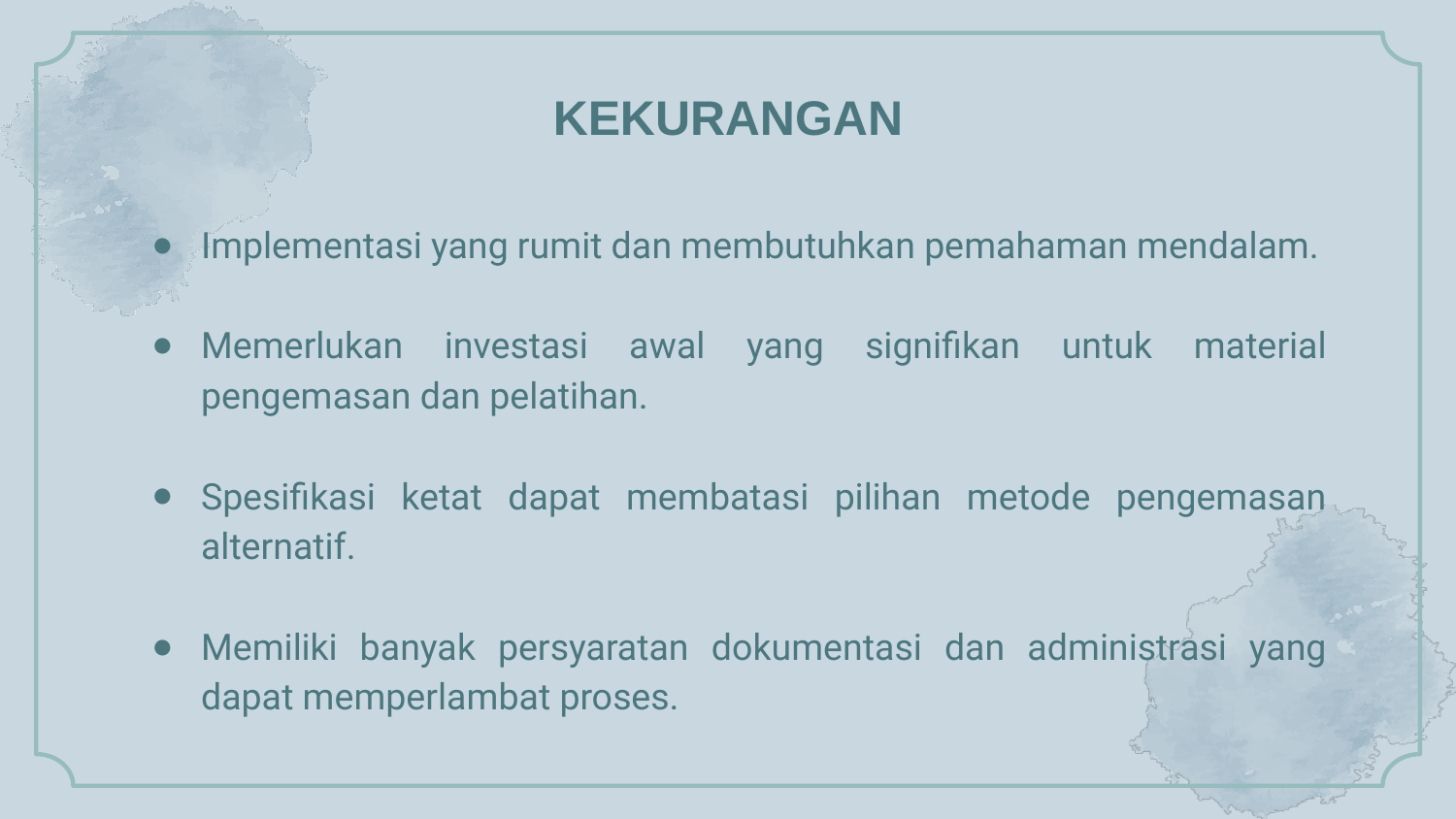

# KEKURANGAN

Implementasi yang rumit dan membutuhkan pemahaman mendalam.

Memerlukan investasi awal yang signifikan untuk material pengemasan dan pelatihan.

Spesifikasi ketat dapat membatasi pilihan metode pengemasan alternatif.

Memiliki banyak persyaratan dokumentasi dan administrasi yang dapat memperlambat proses.